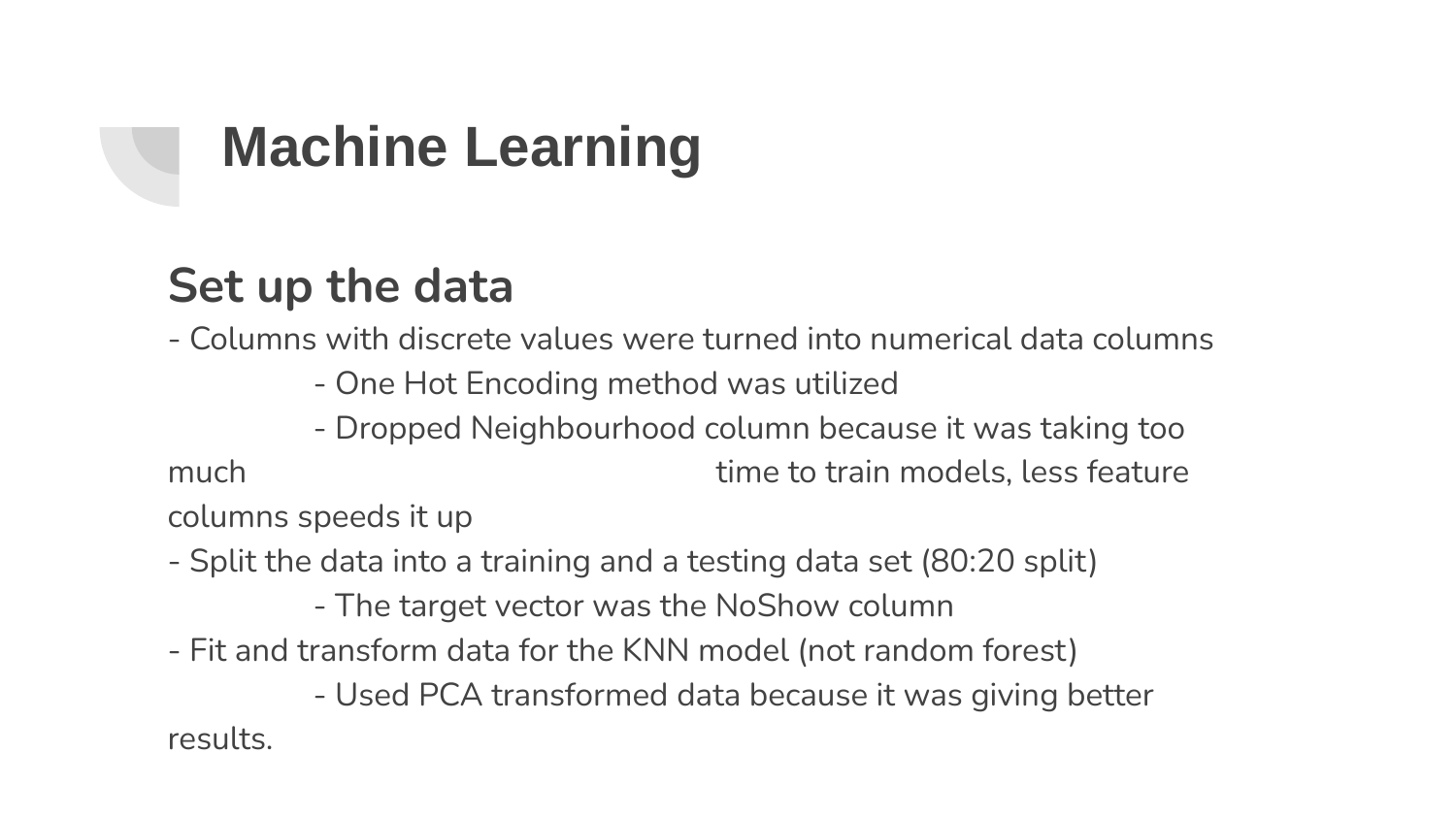

# Machine Learning
Set up the data
- Columns with discrete values were turned into numerical data columns
	- One Hot Encoding method was utilized
	- Dropped Neighbourhood column because it was taking too much                                             .           time to train models, less feature columns speeds it up
- Split the data into a training and a testing data set (80:20 split)
	- The target vector was the NoShow column
- Fit and transform data for the KNN model (not random forest)
	- Used PCA transformed data because it was giving better results.